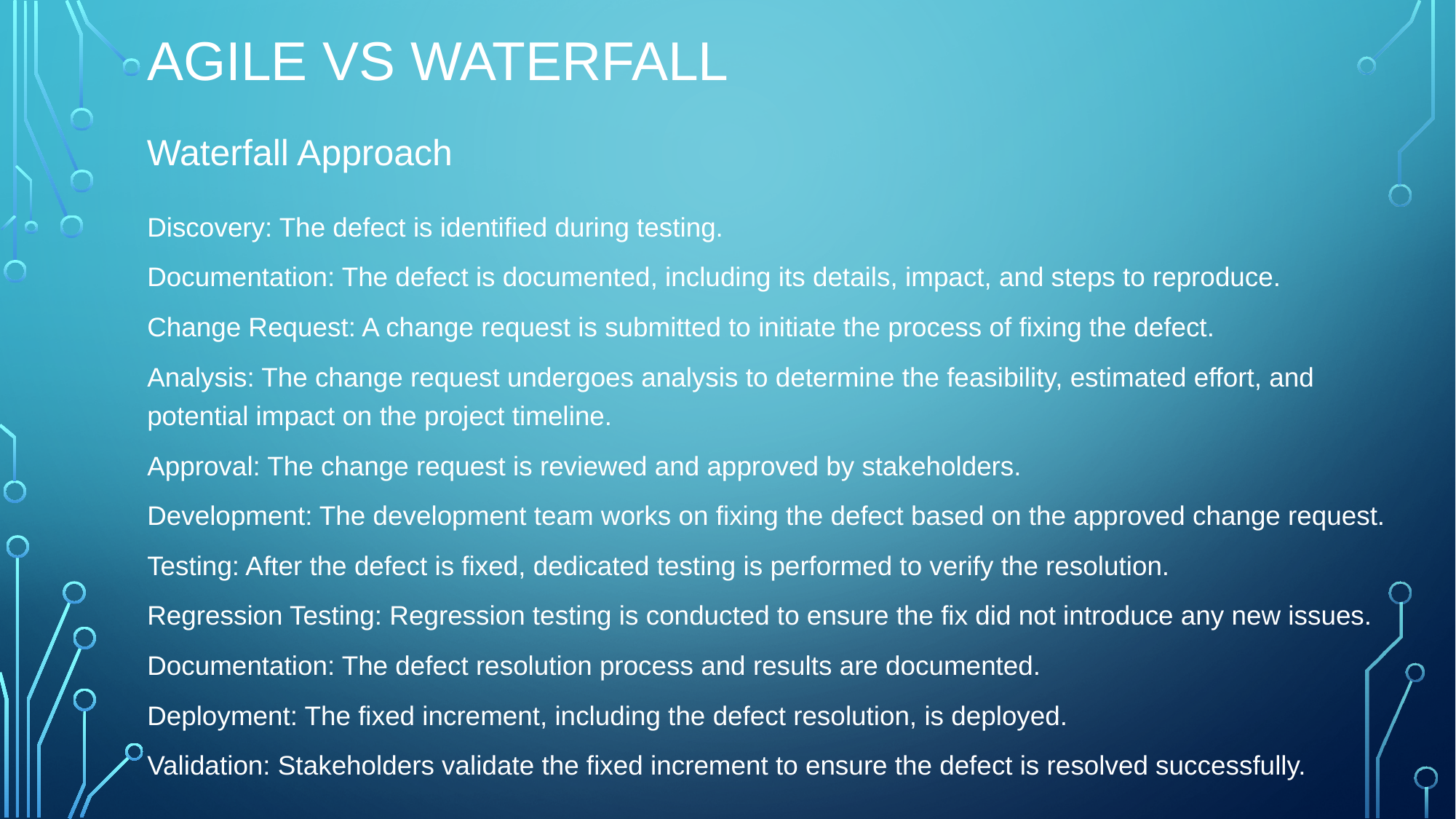

# Agile vs Waterfall
Waterfall Approach
Discovery: The defect is identified during testing.
Documentation: The defect is documented, including its details, impact, and steps to reproduce.
Change Request: A change request is submitted to initiate the process of fixing the defect.
Analysis: The change request undergoes analysis to determine the feasibility, estimated effort, and potential impact on the project timeline.
Approval: The change request is reviewed and approved by stakeholders.
Development: The development team works on fixing the defect based on the approved change request.
Testing: After the defect is fixed, dedicated testing is performed to verify the resolution.
Regression Testing: Regression testing is conducted to ensure the fix did not introduce any new issues.
Documentation: The defect resolution process and results are documented.
Deployment: The fixed increment, including the defect resolution, is deployed.
Validation: Stakeholders validate the fixed increment to ensure the defect is resolved successfully.